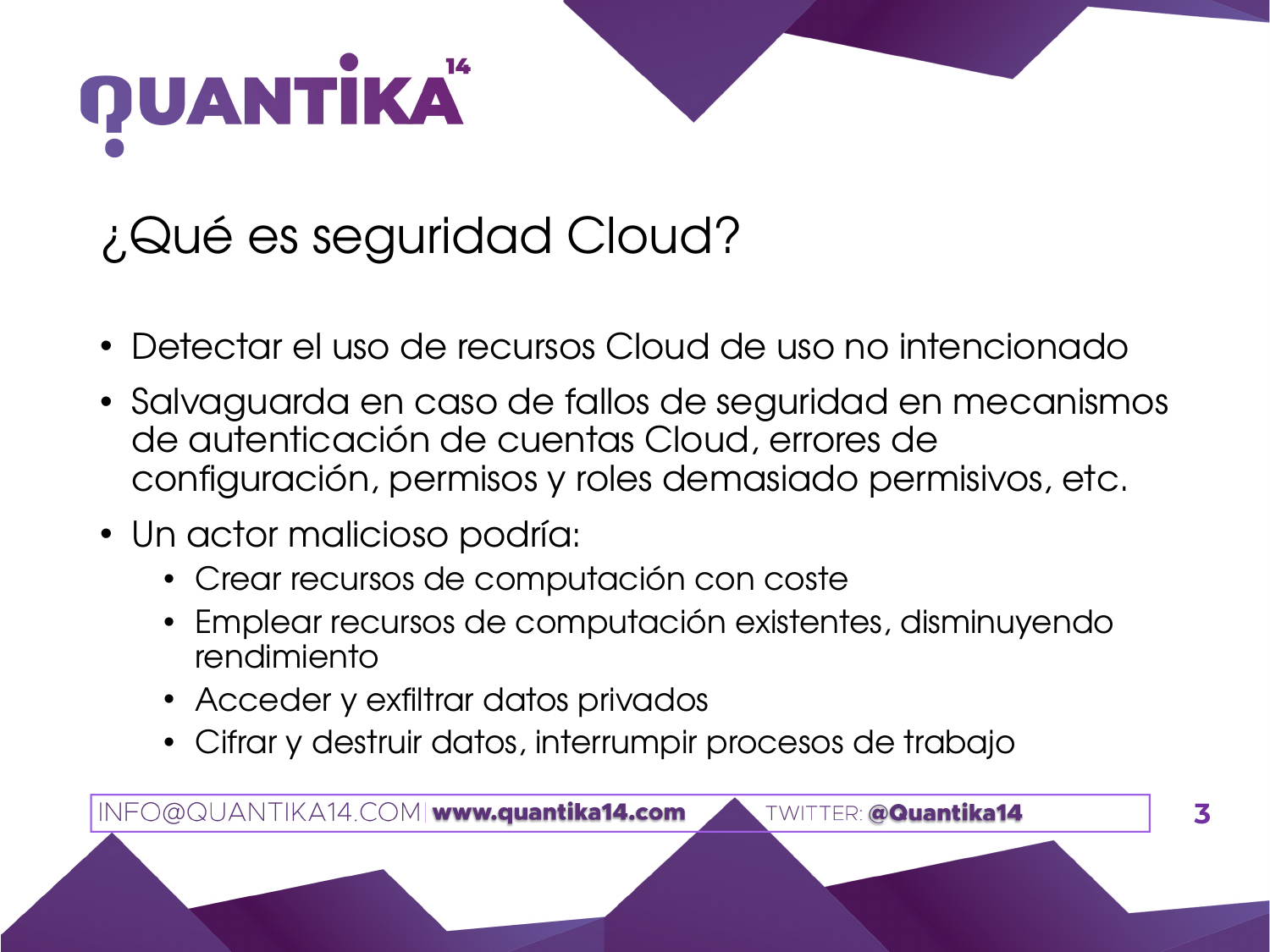

# ¿Qué es seguridad Cloud?
Detectar el uso de recursos Cloud de uso no intencionado
Salvaguarda en caso de fallos de seguridad en mecanismos de autenticación de cuentas Cloud, errores de configuración, permisos y roles demasiado permisivos, etc.
Un actor malicioso podría:
Crear recursos de computación con coste
Emplear recursos de computación existentes, disminuyendo rendimiento
Acceder y exfiltrar datos privados
Cifrar y destruir datos, interrumpir procesos de trabajo